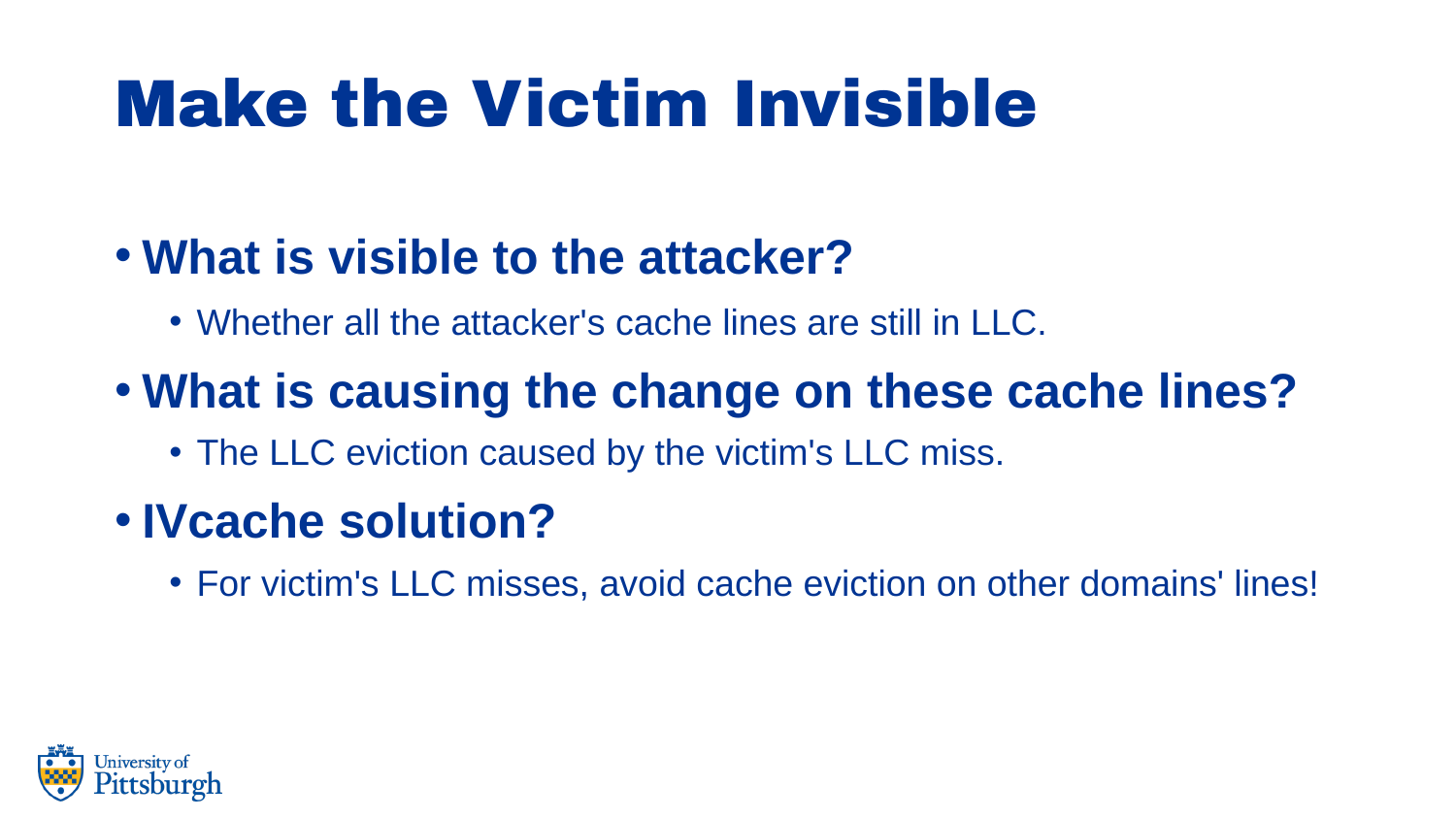

# Make the Victim Invisible
What is visible to the attacker?
Whether all the attacker's cache lines are still in LLC.
What is causing the change on these cache lines?
The LLC eviction caused by the victim's LLC miss.
IVcache solution?
For victim's LLC misses, avoid cache eviction on other domains' lines!